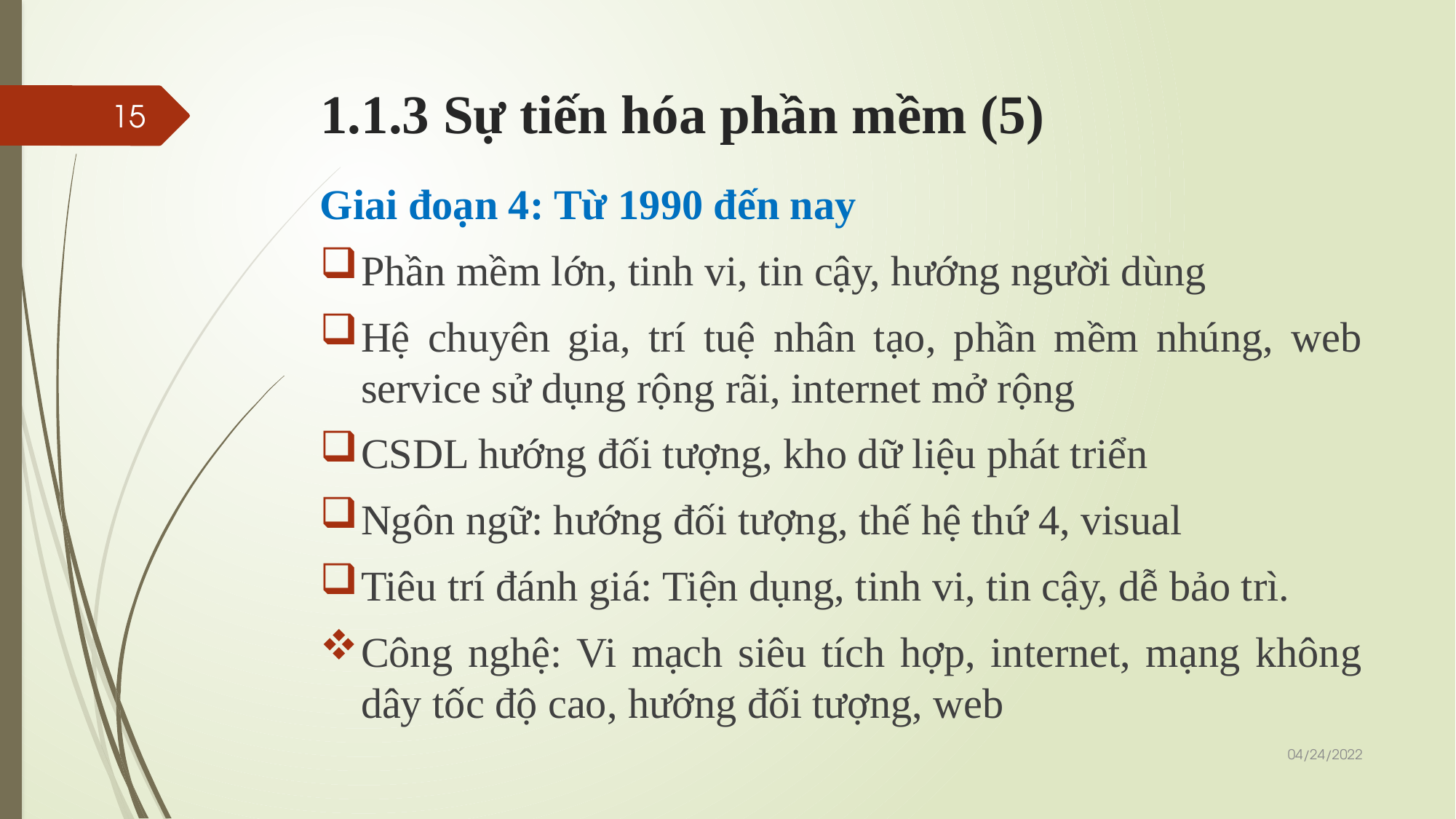

# 1.1.3 Sự tiến hóa phần mềm (5)
15
Giai đoạn 4: Từ 1990 đến nay
Phần mềm lớn, tinh vi, tin cậy, hướng người dùng
Hệ chuyên gia, trí tuệ nhân tạo, phần mềm nhúng, web service sử dụng rộng rãi, internet mở rộng
CSDL hướng đối tượng, kho dữ liệu phát triển
Ngôn ngữ: hướng đối tượng, thế hệ thứ 4, visual
Tiêu trí đánh giá: Tiện dụng, tinh vi, tin cậy, dễ bảo trì.
Công nghệ: Vi mạch siêu tích hợp, internet, mạng không dây tốc độ cao, hướng đối tượng, web

04/24/2022